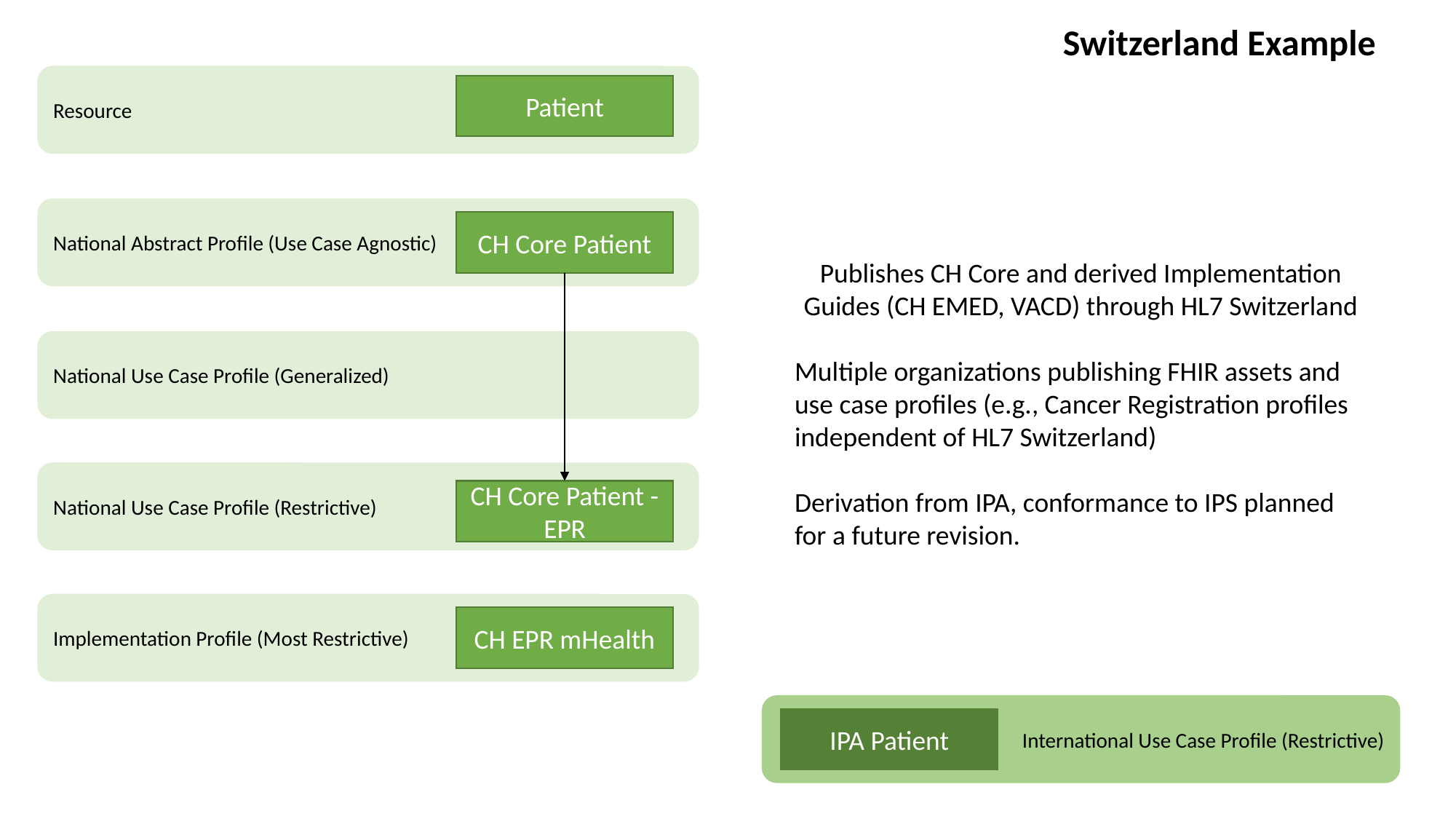

Switzerland Example

Resource
Patient
National Abstract Profile (Use Case Agnostic)
CH Core Patient
Publishes CH Core and derived Implementation Guides (CH EMED, VACD) through HL7 Switzerland

Multiple organizations publishing FHIR assets and use case profiles (e.g., Cancer Registration profiles independent of HL7 Switzerland)

Derivation from IPA, conformance to IPS planned for a future revision.

National Use Case Profile (Generalized)
National Use Case Profile (Restrictive)
CH Core Patient - EPR
Implementation Profile (Most Restrictive)
CH EPR mHealth
International Use Case Profile (Restrictive)
IPA Patient